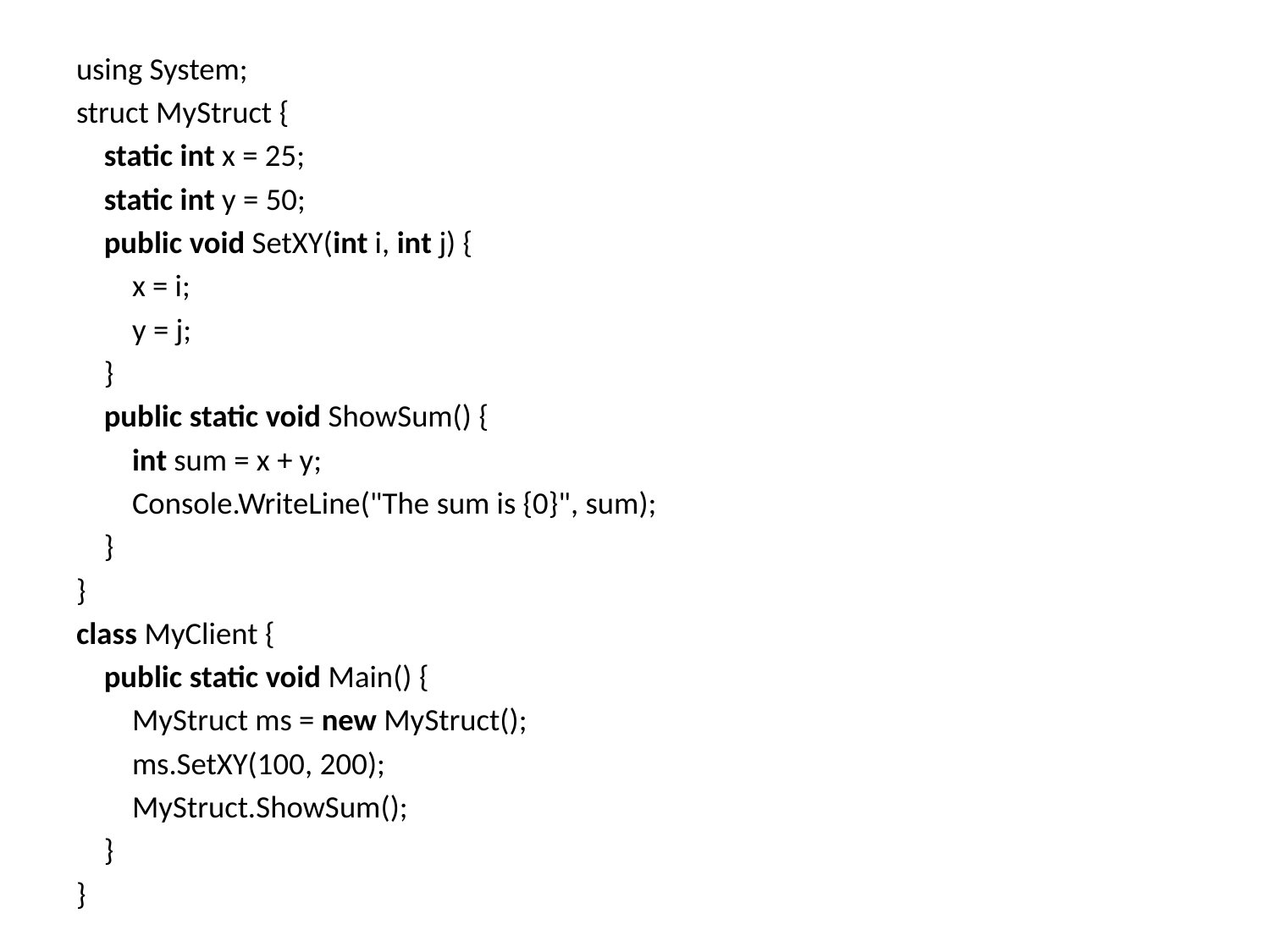

using System;
struct MyStruct {
    static int x = 25;
    static int y = 50;
    public void SetXY(int i, int j) {
        x = i;
        y = j;
    }
    public static void ShowSum() {
        int sum = x + y;
        Console.WriteLine("The sum is {0}", sum);
    }
}
class MyClient {
    public static void Main() {
        MyStruct ms = new MyStruct();
        ms.SetXY(100, 200);
        MyStruct.ShowSum();
    }
}